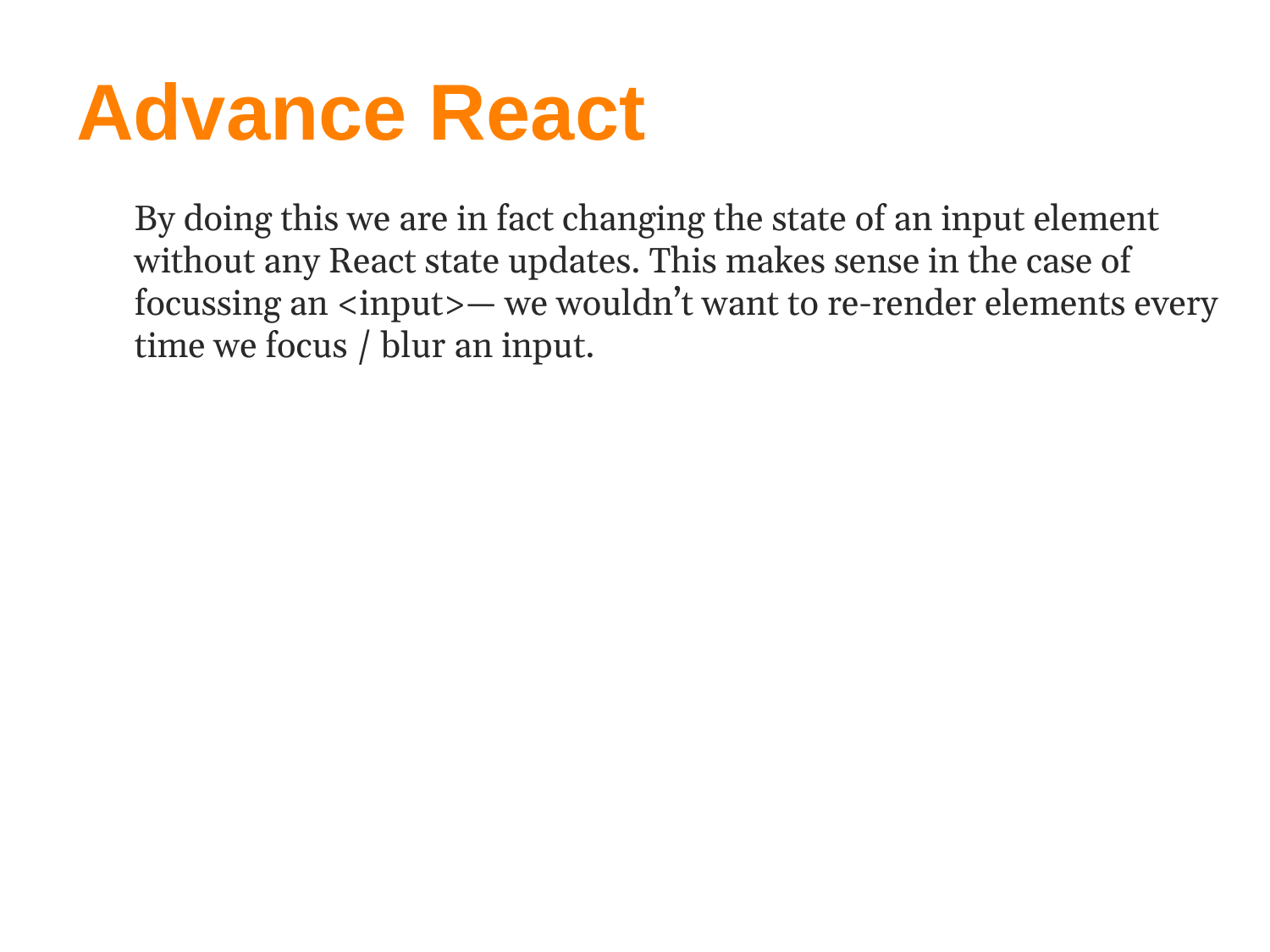

# Advance React
By doing this we are in fact changing the state of an input element without any React state updates. This makes sense in the case of focussing an <input>— we wouldn’t want to re-render elements every time we focus / blur an input.